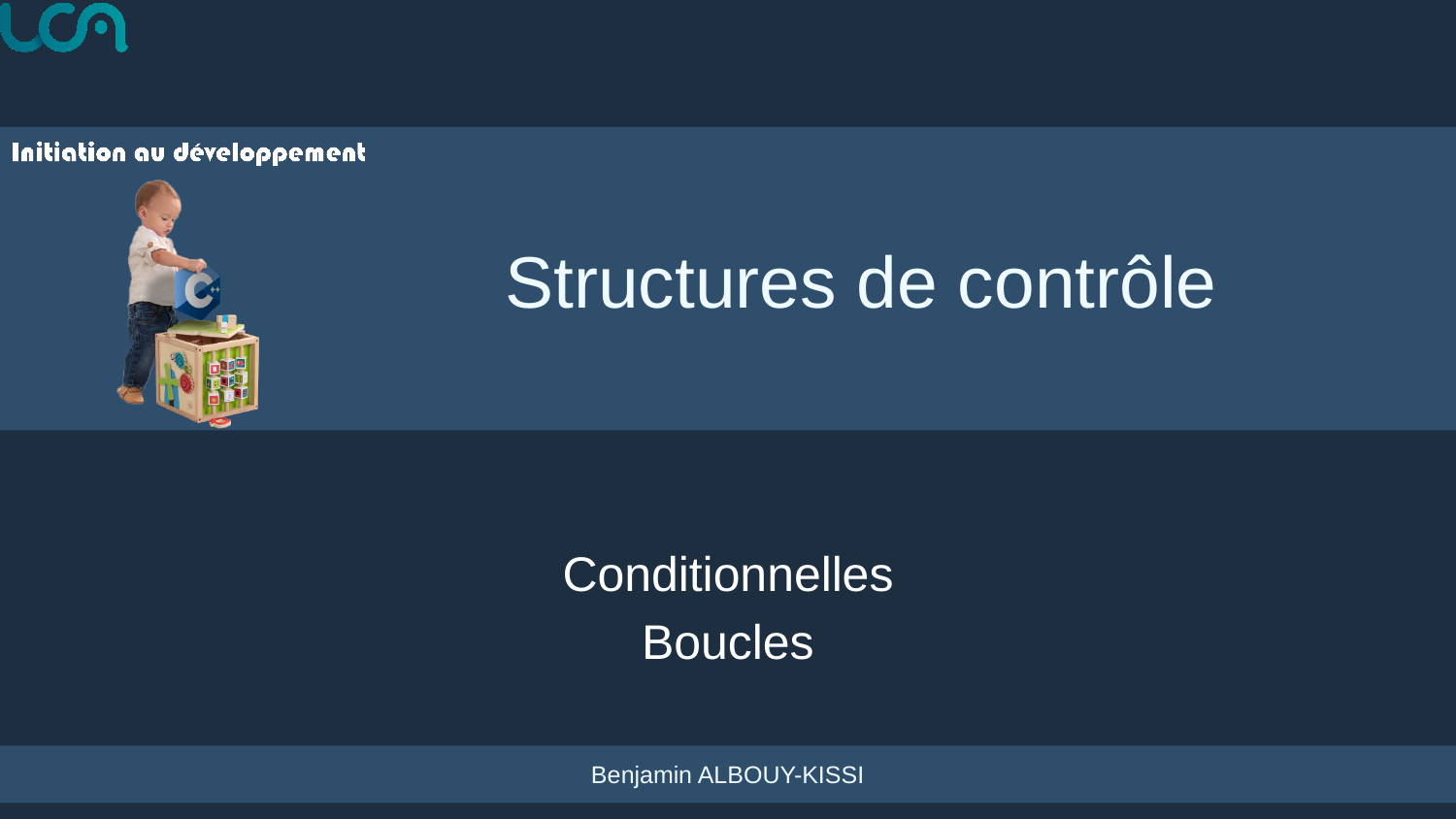

# Structures de contrôle
Conditionnelles
Boucles
Benjamin ALBOUY-KISSI